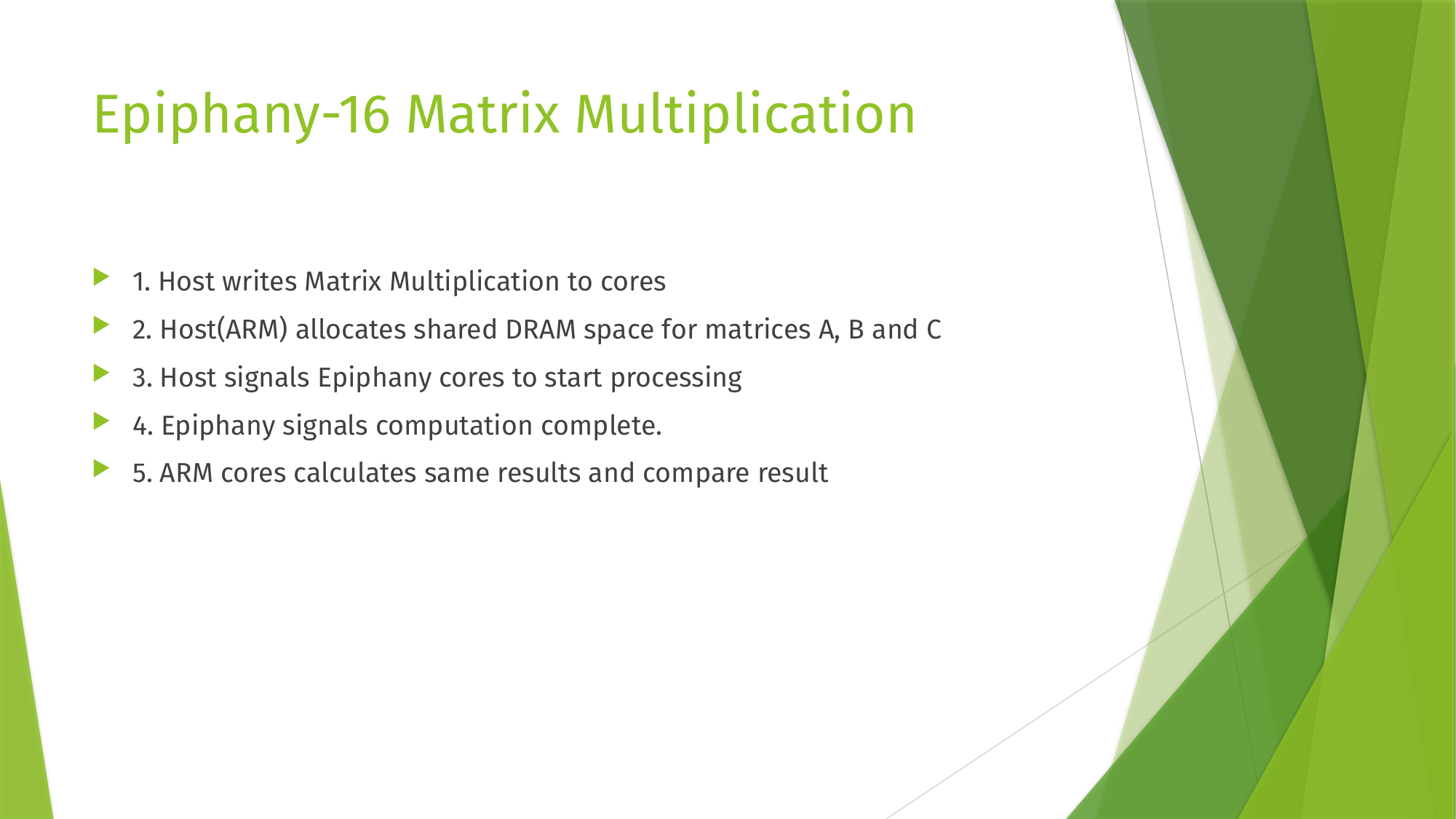

# Epiphany-16 Matrix Multiplication
1. Host writes Matrix Multiplication to cores
2. Host(ARM) allocates shared DRAM space for matrices A, B and C
3. Host signals Epiphany cores to start processing
4. Epiphany signals computation complete.
5. ARM cores calculates same results and compare result